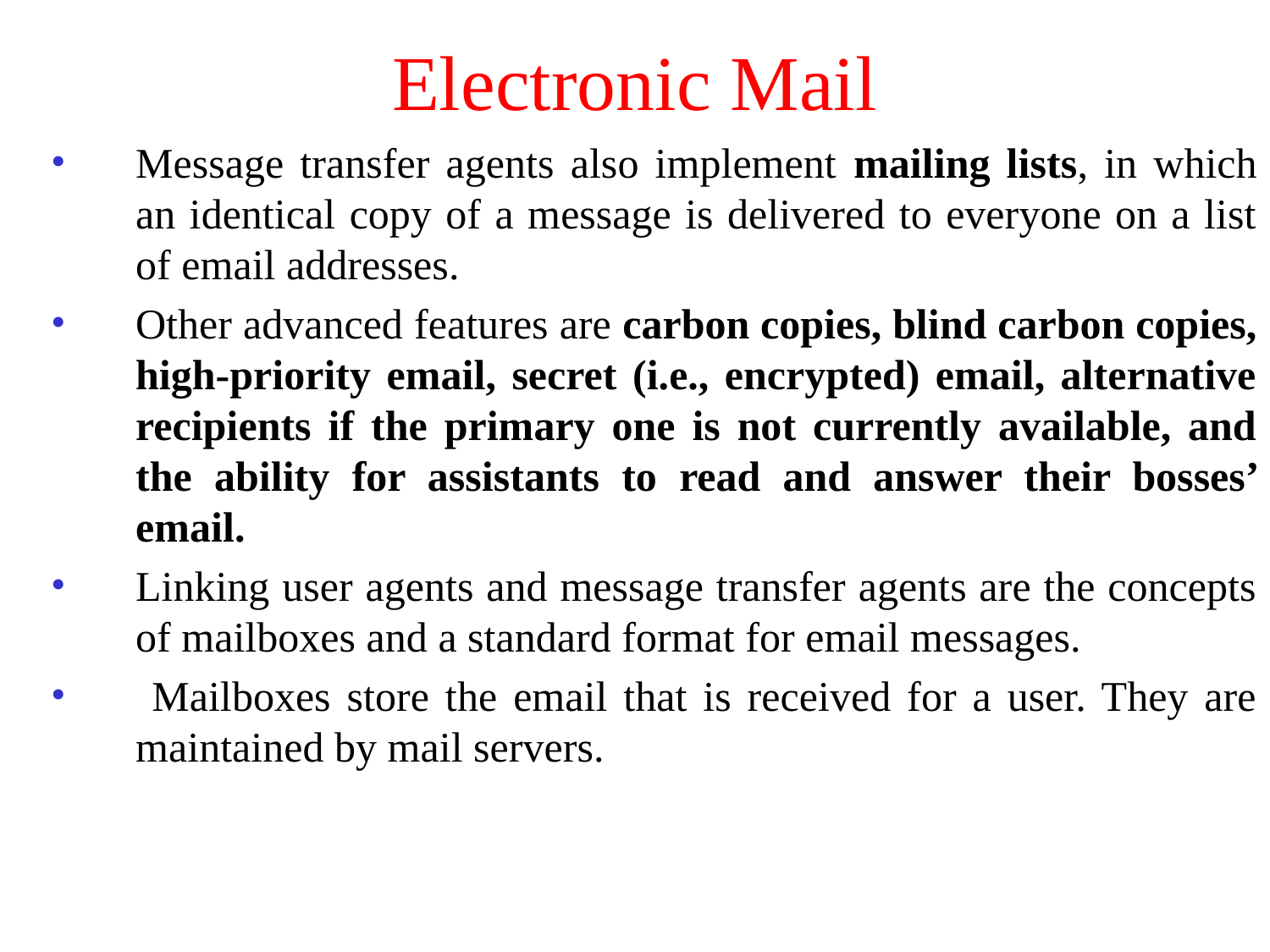

# Electronic Mail
Message transfer agents also implement mailing lists, in which an identical copy of a message is delivered to everyone on a list of email addresses.
Other advanced features are carbon copies, blind carbon copies, high-priority email, secret (i.e., encrypted) email, alternative recipients if the primary one is not currently available, and the ability for assistants to read and answer their bosses’ email.
Linking user agents and message transfer agents are the concepts of mailboxes and a standard format for email messages.
 Mailboxes store the email that is received for a user. They are maintained by mail servers.